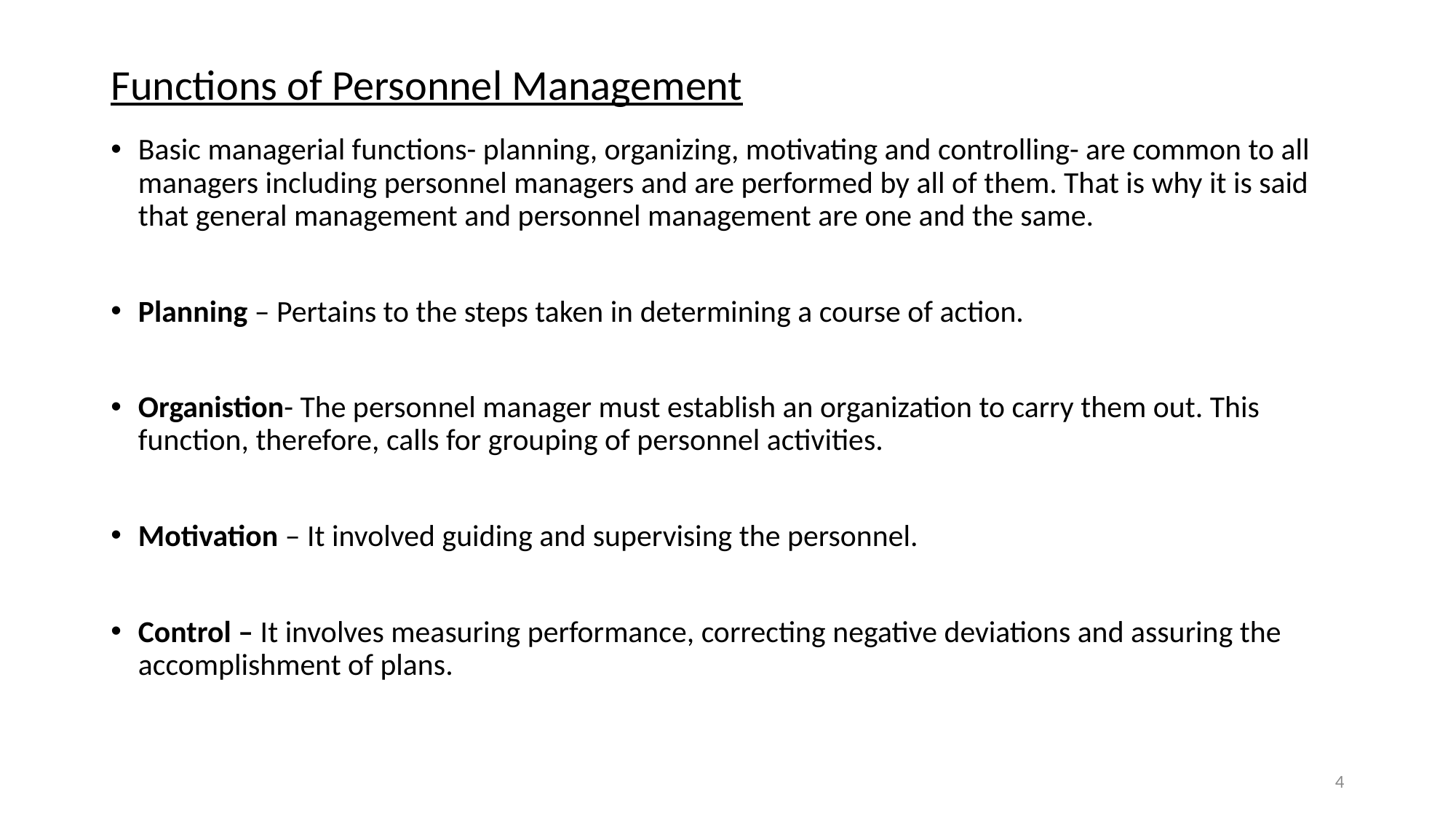

# Functions of Personnel Management
Basic managerial functions- planning, organizing, motivating and controlling- are common to all managers including personnel managers and are performed by all of them. That is why it is said that general management and personnel management are one and the same.

Planning – Pertains to the steps taken in determining a course of action.

Organistion- The personnel manager must establish an organization to carry them out. This function, therefore, calls for grouping of personnel activities.

Motivation – It involved guiding and supervising the personnel.

Control – It involves measuring performance, correcting negative deviations and assuring the accomplishment of plans.
4